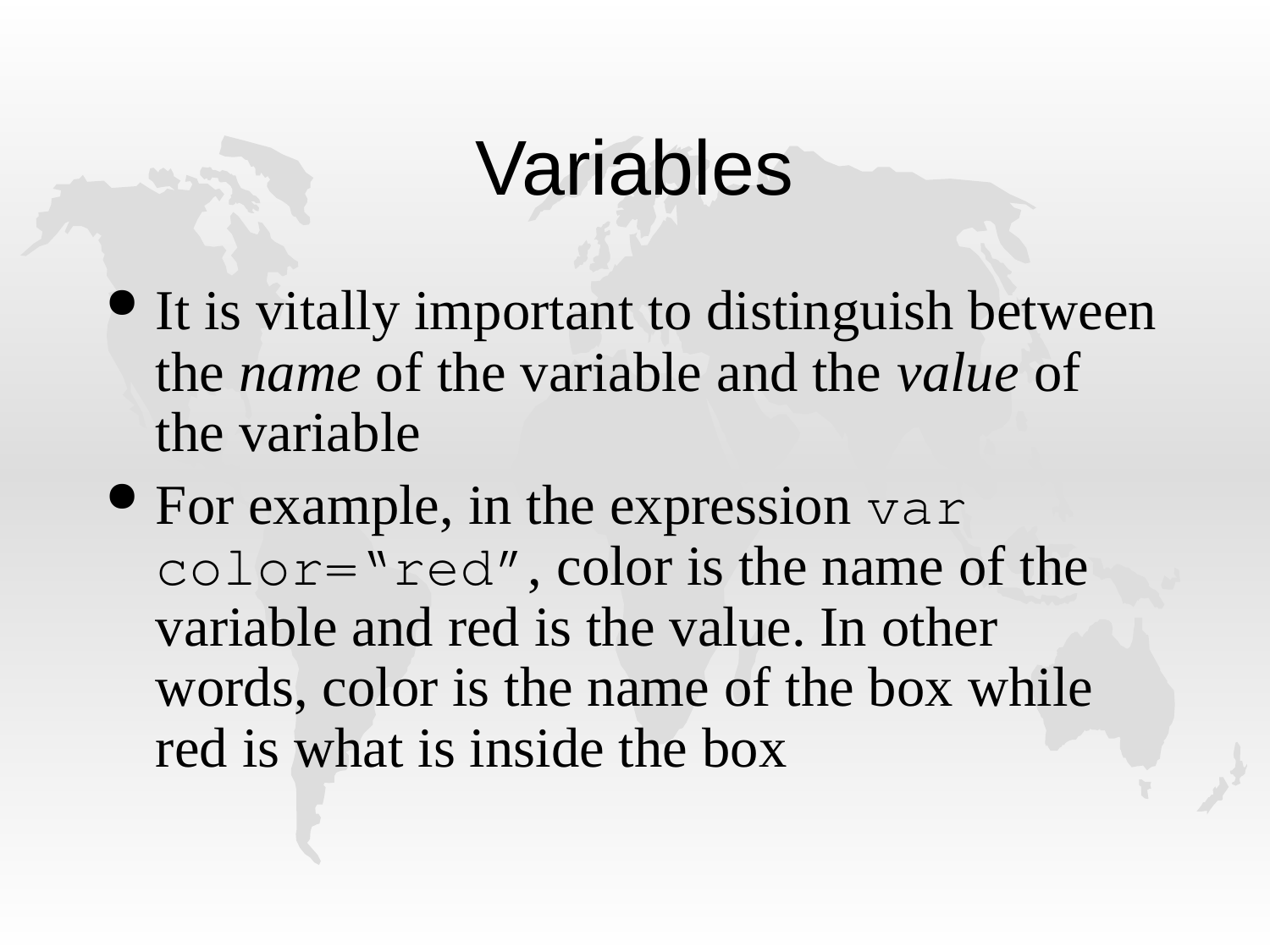

# Variables
It is vitally important to distinguish between the name of the variable and the value of the variable
For example, in the expression var color=“red”, color is the name of the variable and red is the value. In other words, color is the name of the box while red is what is inside the box